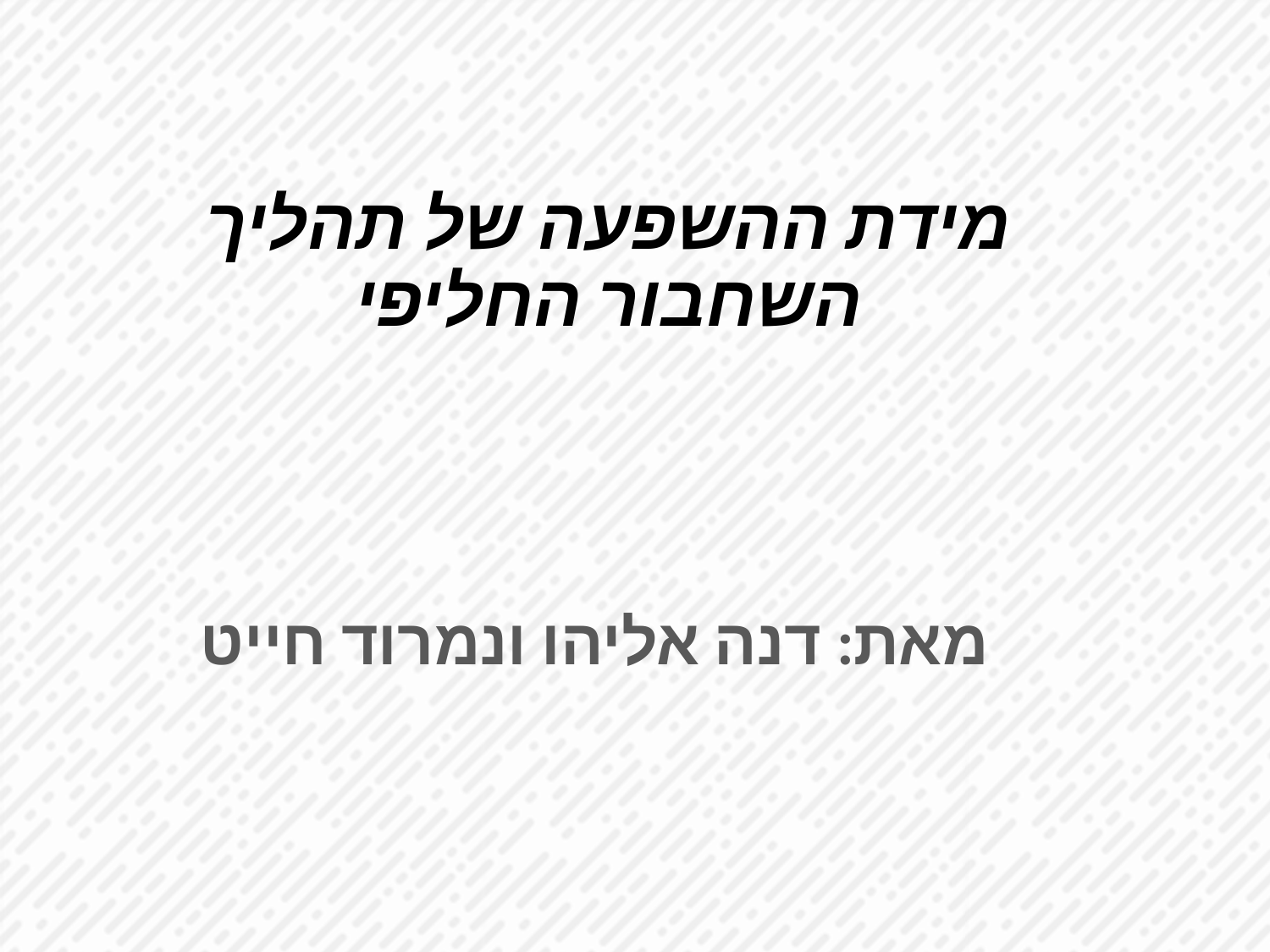

מידת ההשפעה של תהליך השחבור החליפי
מאת: דנה אליהו ונמרוד חייט